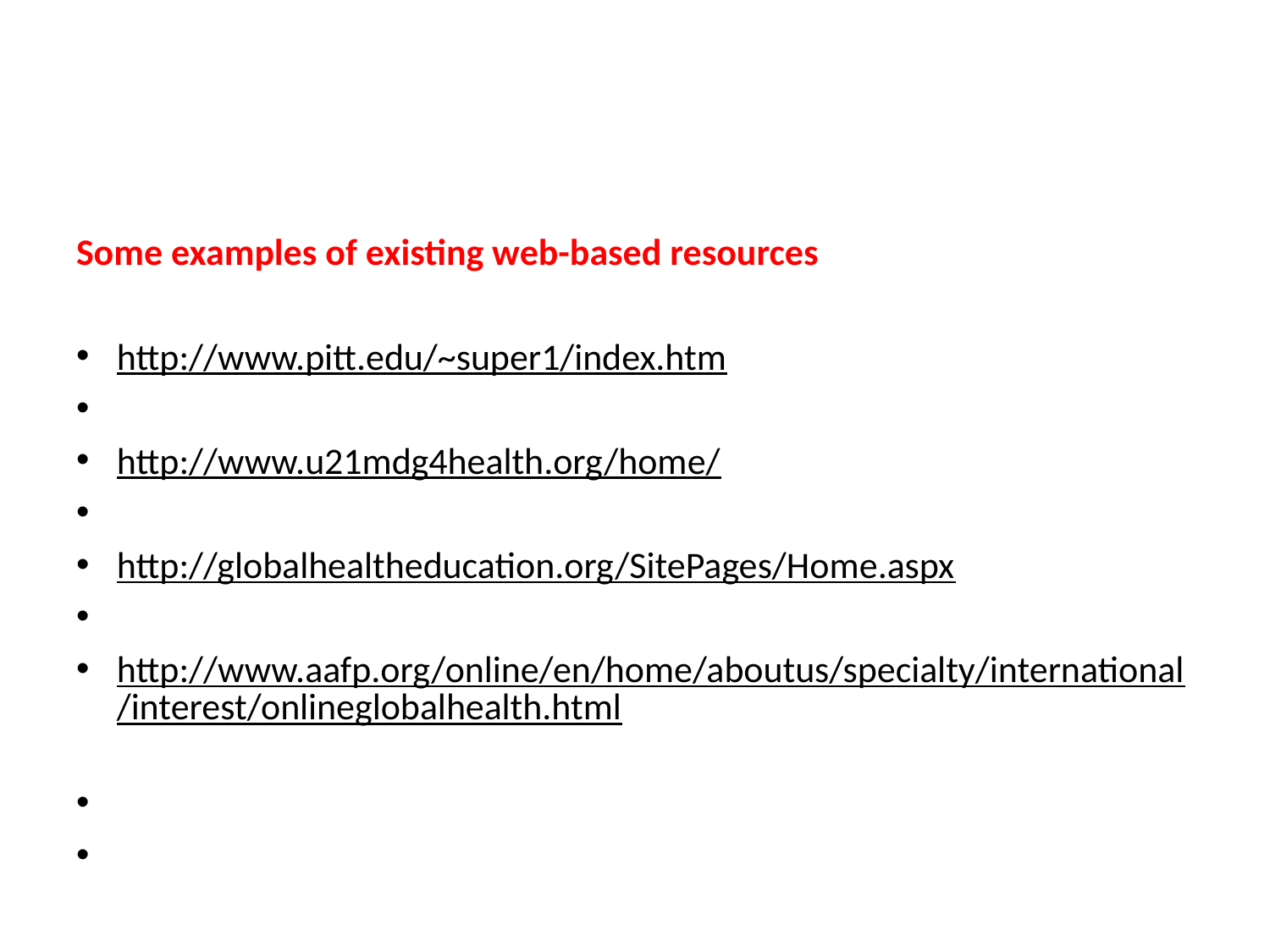

#
Some examples of existing web-based resources

http://www.pitt.edu/~super1/index.htm

http://www.u21mdg4health.org/home/

http://globalhealtheducation.org/SitePages/Home.aspx

http://www.aafp.org/online/en/home/aboutus/specialty/international/interest/onlineglobalhealth.html